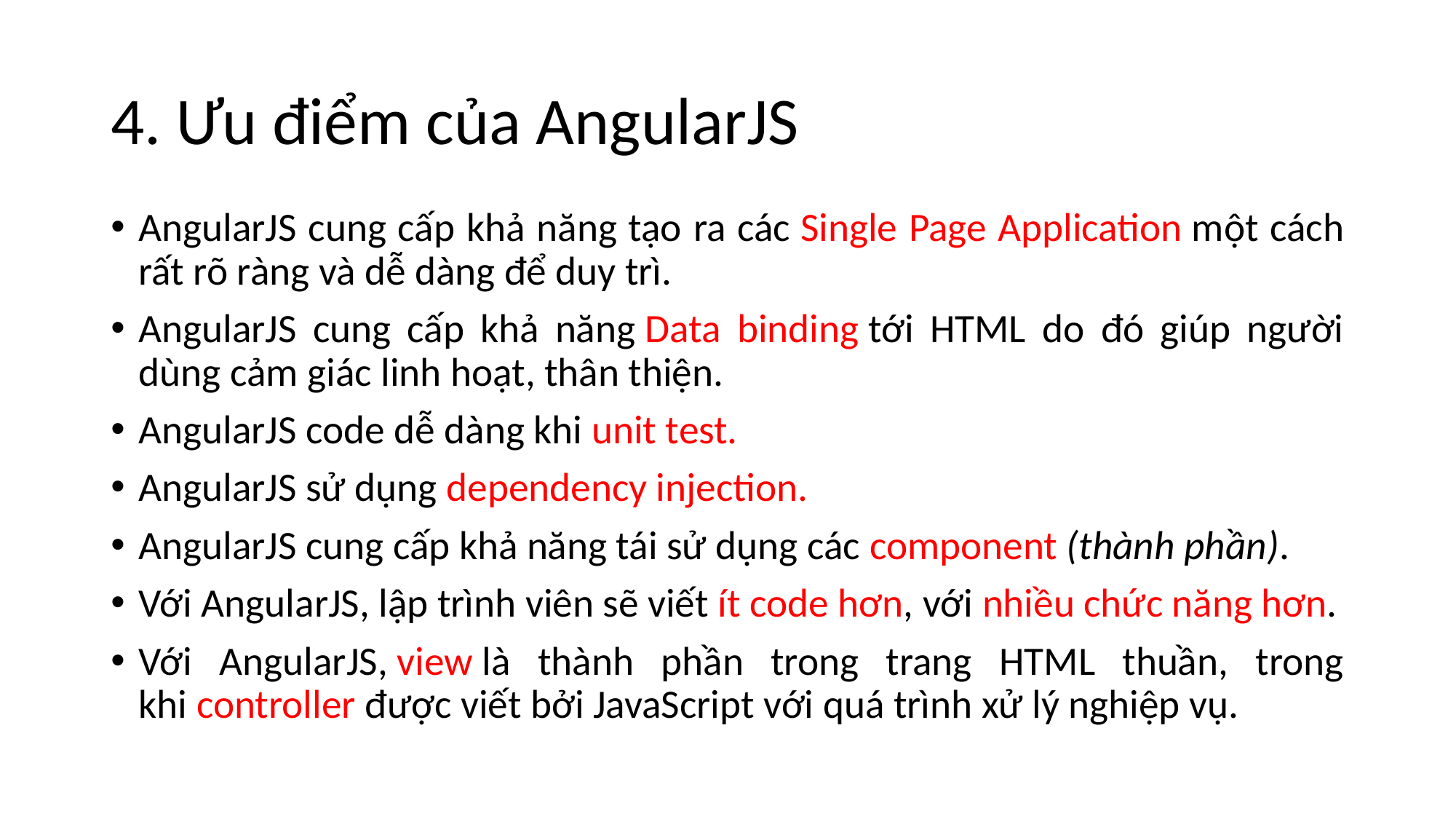

# 4. Ưu điểm của AngularJS
AngularJS cung cấp khả năng tạo ra các Single Page Application một cách rất rõ ràng và dễ dàng để duy trì.
AngularJS cung cấp khả năng Data binding tới HTML do đó giúp người dùng cảm giác linh hoạt, thân thiện.
AngularJS code dễ dàng khi unit test.
AngularJS sử dụng dependency injection.
AngularJS cung cấp khả năng tái sử dụng các component (thành phần).
Với AngularJS, lập trình viên sẽ viết ít code hơn, với nhiều chức năng hơn.
Với AngularJS, view là thành phần trong trang HTML thuần, trong khi controller được viết bởi JavaScript với quá trình xử lý nghiệp vụ.